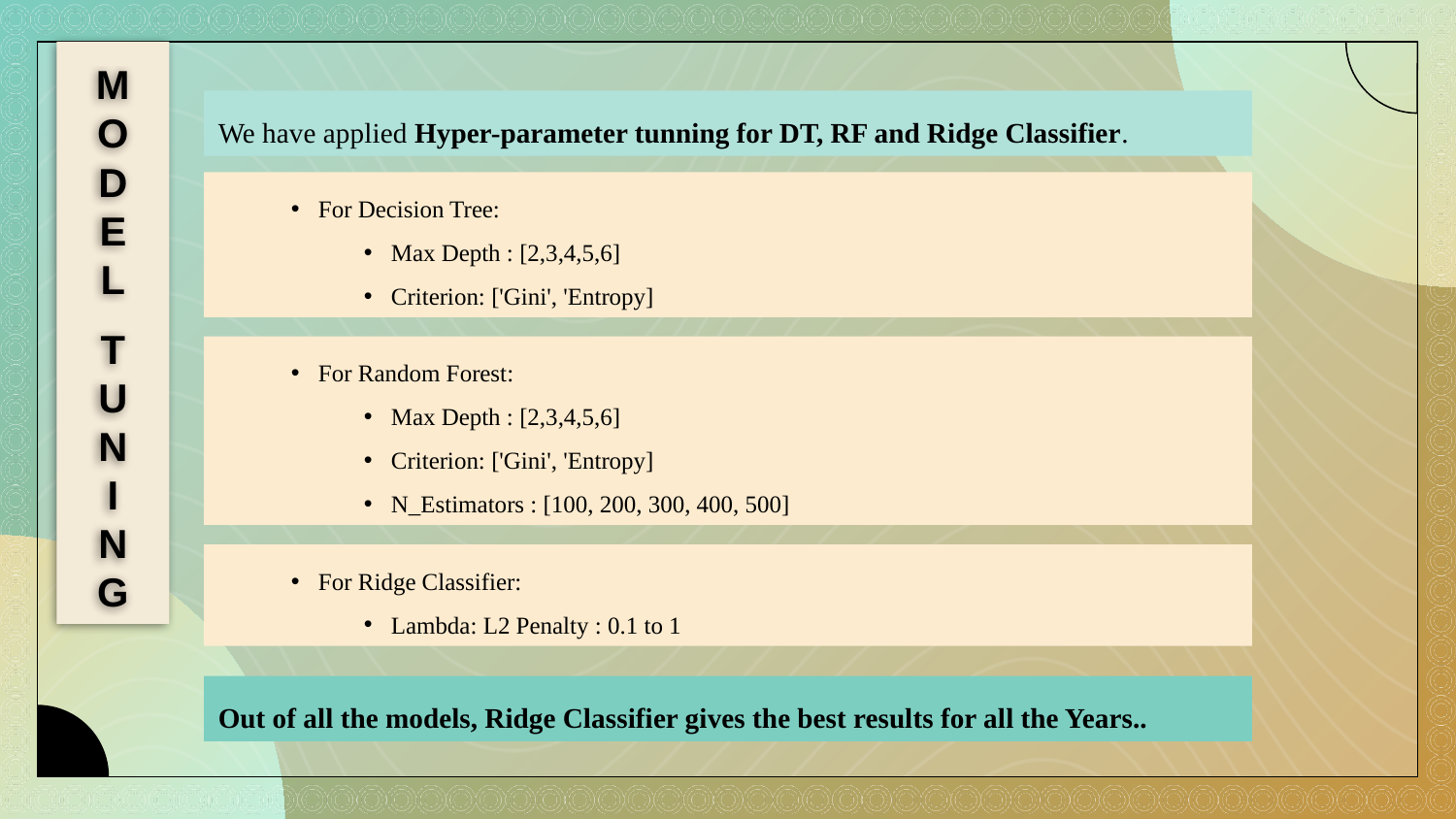

We have applied Hyper-parameter tunning for DT, RF and Ridge Classifier.
M
O
D
E
L

T
U
N
I
N
G

For Decision Tree:
Max Depth : [2,3,4,5,6]
Criterion: ['Gini', 'Entropy]

For Random Forest:
Max Depth : [2,3,4,5,6]
Criterion: ['Gini', 'Entropy]
N_Estimators : [100, 200, 300, 400, 500]
For Ridge Classifier:
Lambda: L2 Penalty : 0.1 to 1
Out of all the models, Ridge Classifier gives the best results for all the Years..